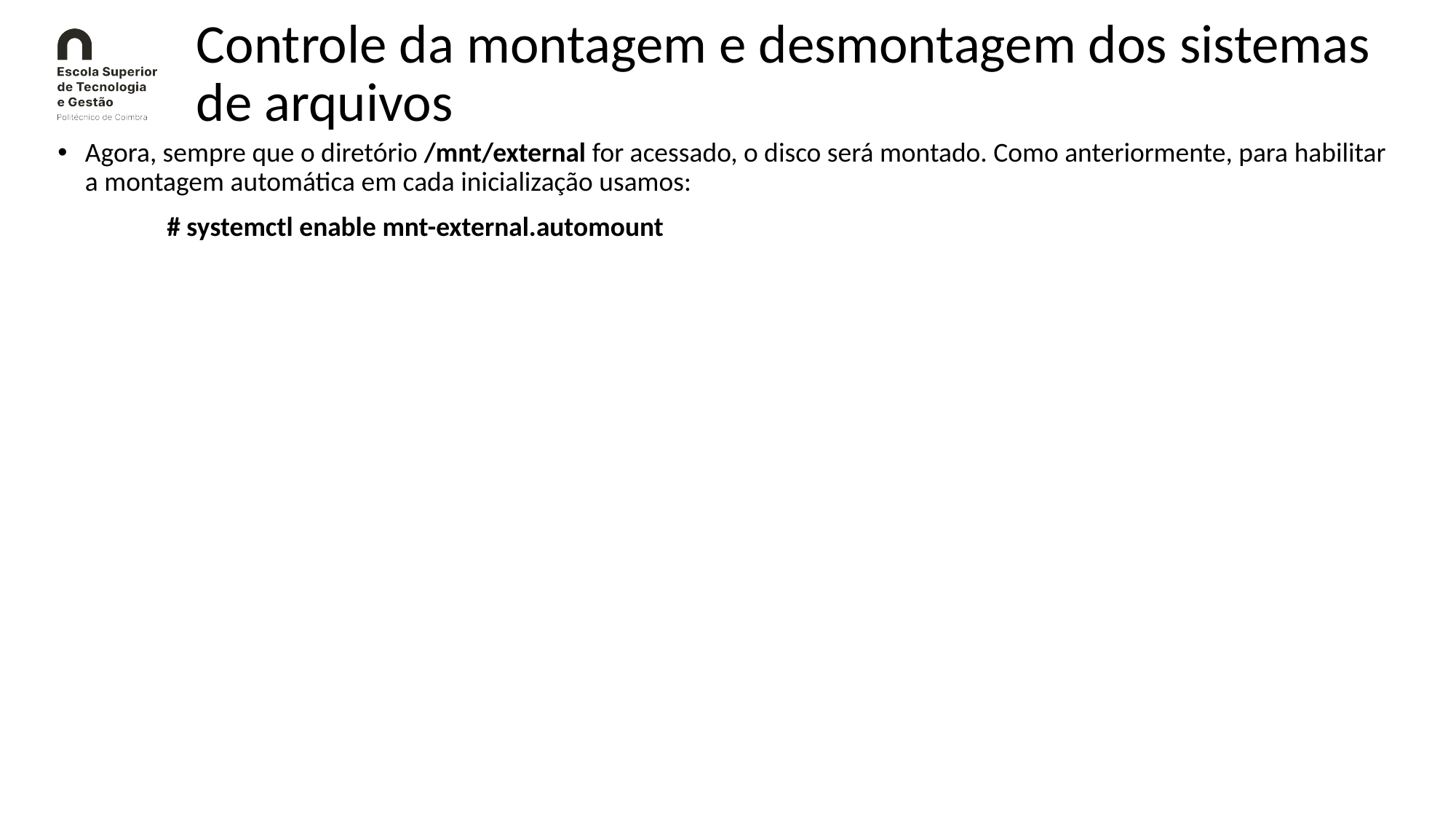

# Controle da montagem e desmontagem dos sistemas de arquivos
Agora, sempre que o diretório /mnt/external for acessado, o disco será montado. Como anteriormente, para habilitar a montagem automática em cada inicialização usamos:
	# systemctl enable mnt-external.automount